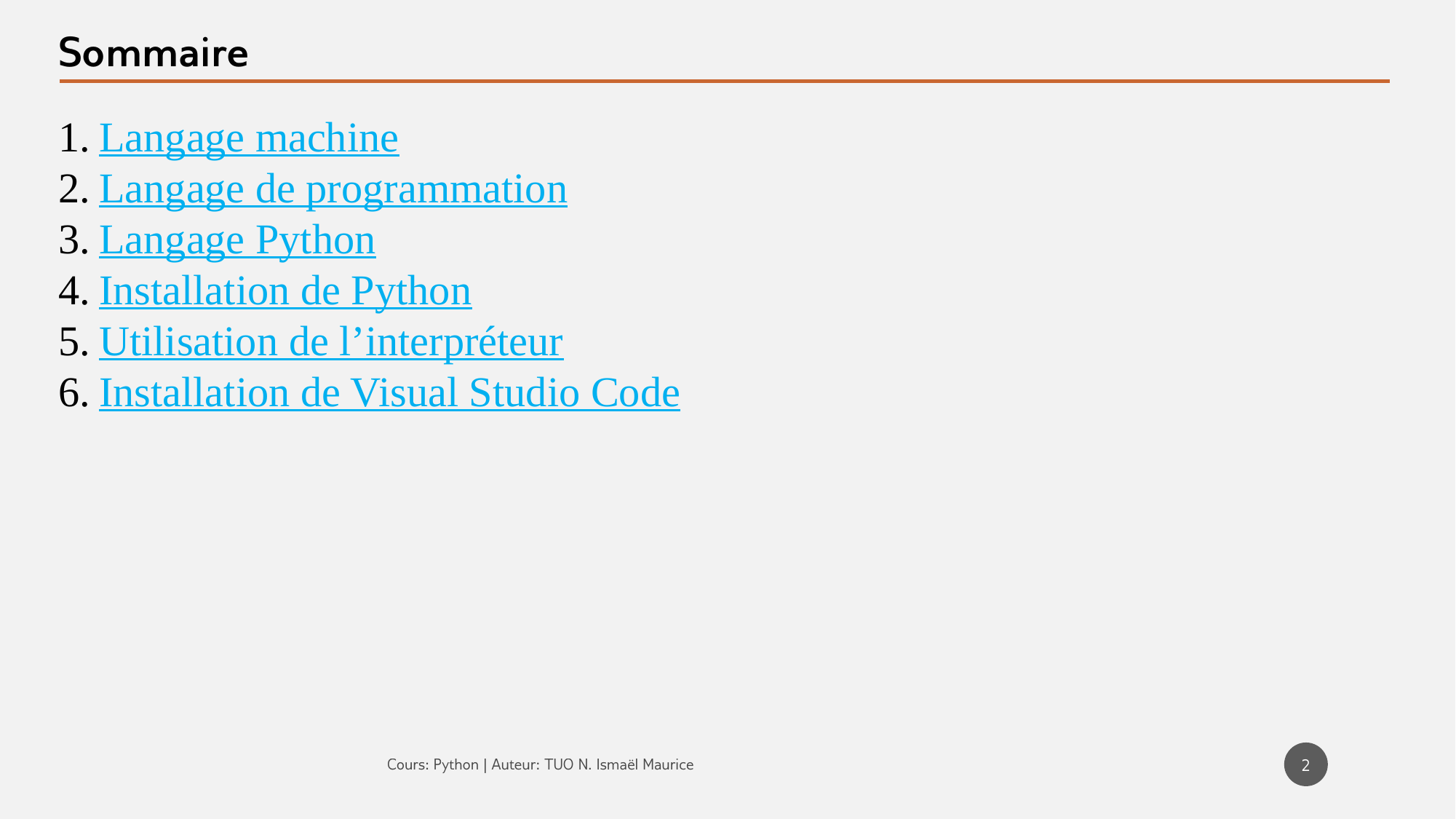

Sommaire
Langage machine
Langage de programmation
Langage Python
Installation de Python
Utilisation de l’interpréteur
Installation de Visual Studio Code
2
Cours: Python | Auteur: TUO N. Ismaël Maurice